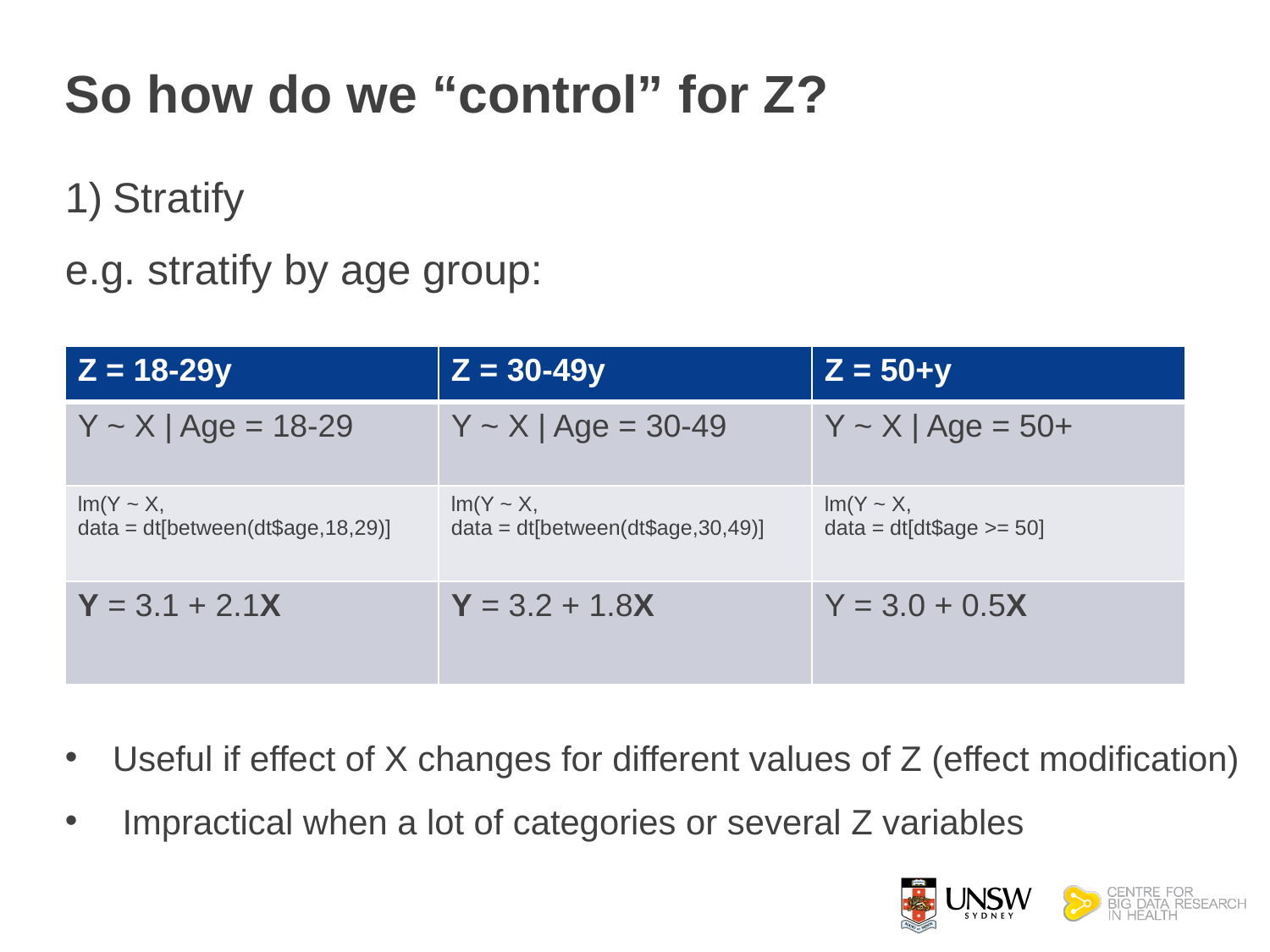

# So how do we “control” for Z?
Stratify
e.g. stratify by age group:
| Z = 18-29y | Z = 30-49y | Z = 50+y |
| --- | --- | --- |
| Y ~ X | Age = 18-29 | Y ~ X | Age = 30-49 | Y ~ X | Age = 50+ |
| lm(Y ~ X, data = dt[between(dt$age,18,29)] | lm(Y ~ X, data = dt[between(dt$age,30,49)] | lm(Y ~ X, data = dt[dt$age >= 50] |
| Y = 3.1 + 2.1X | Y = 3.2 + 1.8X | Y = 3.0 + 0.5X |
Useful if effect of X changes for different values of Z (effect modification)
 Impractical when a lot of categories or several Z variables